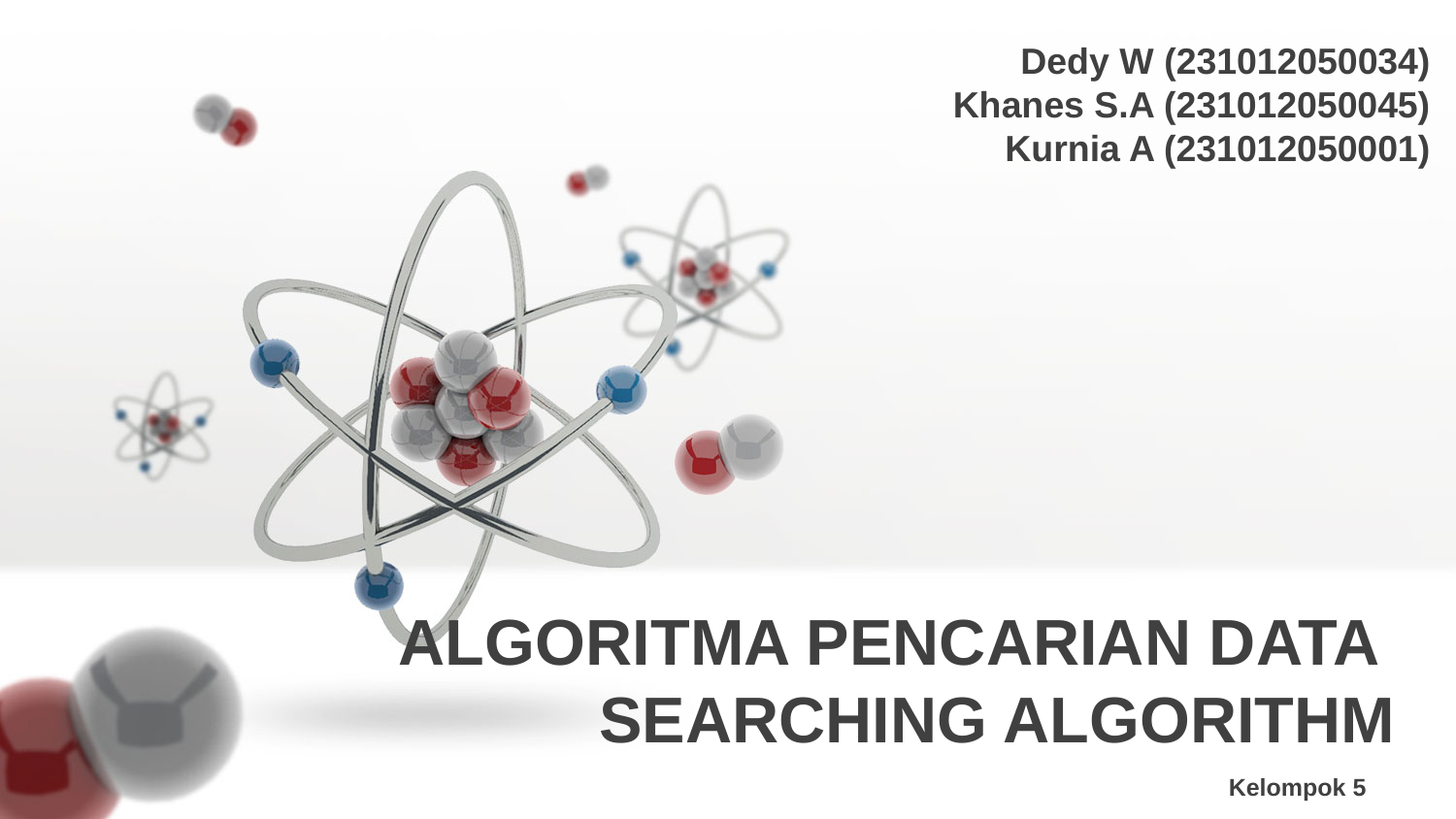

Dedy W (231012050034)
Khanes S.A (231012050045)
Kurnia A (231012050001)

ALGORITMA PENCARIAN DATA
SEARCHING ALGORITHM
Kelompok 5